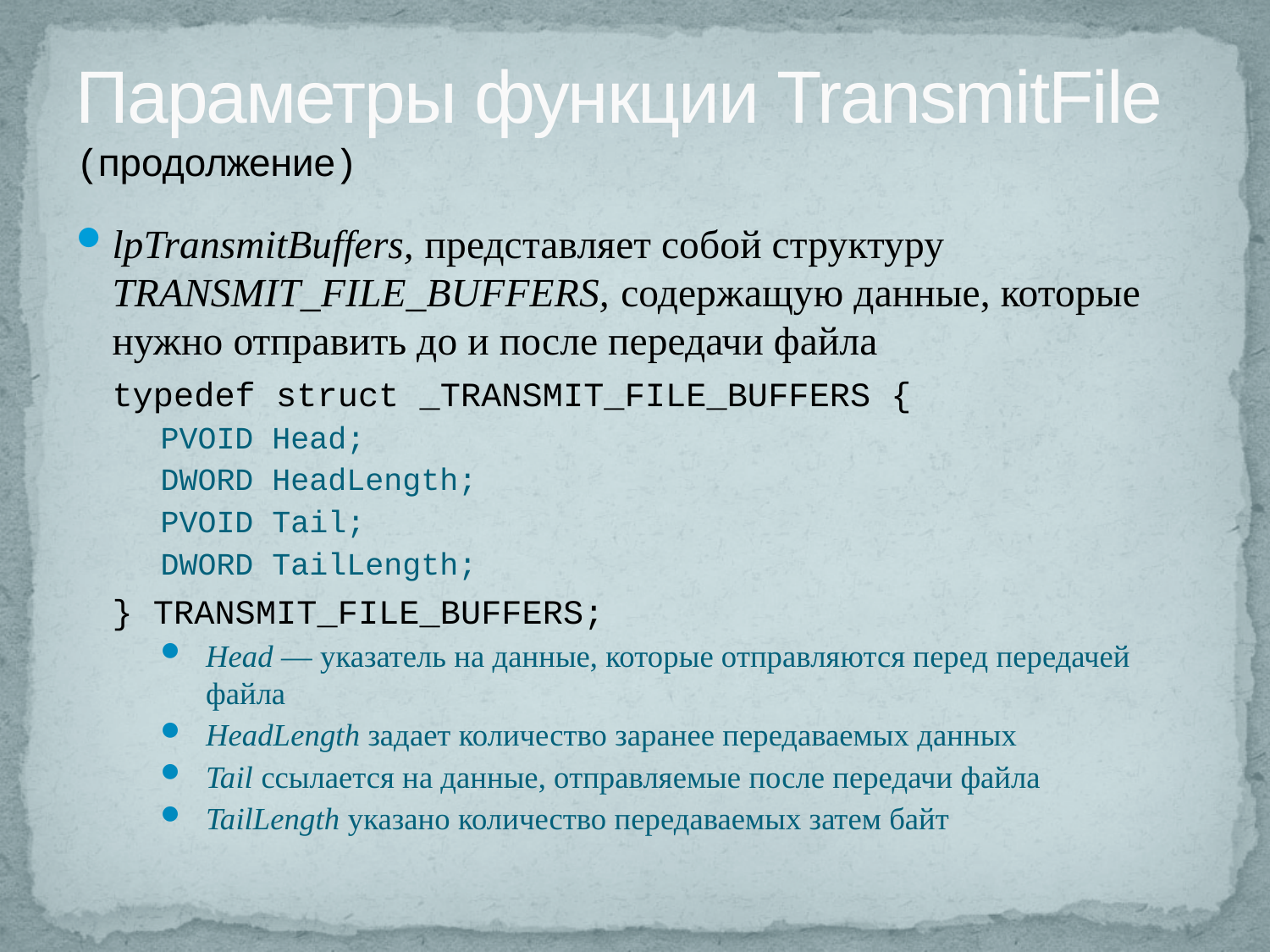

# Параметры функции TransmitFile (продолжение)
lpTransmitBuffers, представляет собой структуру TRANSMIT_FILE_BUFFERS, содержащую данные, которые нужно отправить до и после передачи файла
typedef struct _TRANSMIT_FILE_BUFFERS {
PVOID Head;
DWORD HeadLength;
PVOID Tail;
DWORD TailLength;
} TRANSMIT_FILE_BUFFERS;
Head — указатель на данные, которые отправляются перед передачей файла
HeadLength задает количество заранее передаваемых данных
Tail ссылается на данные, отправляемые после передачи файла
TailLength указано количество передаваемых затем байт